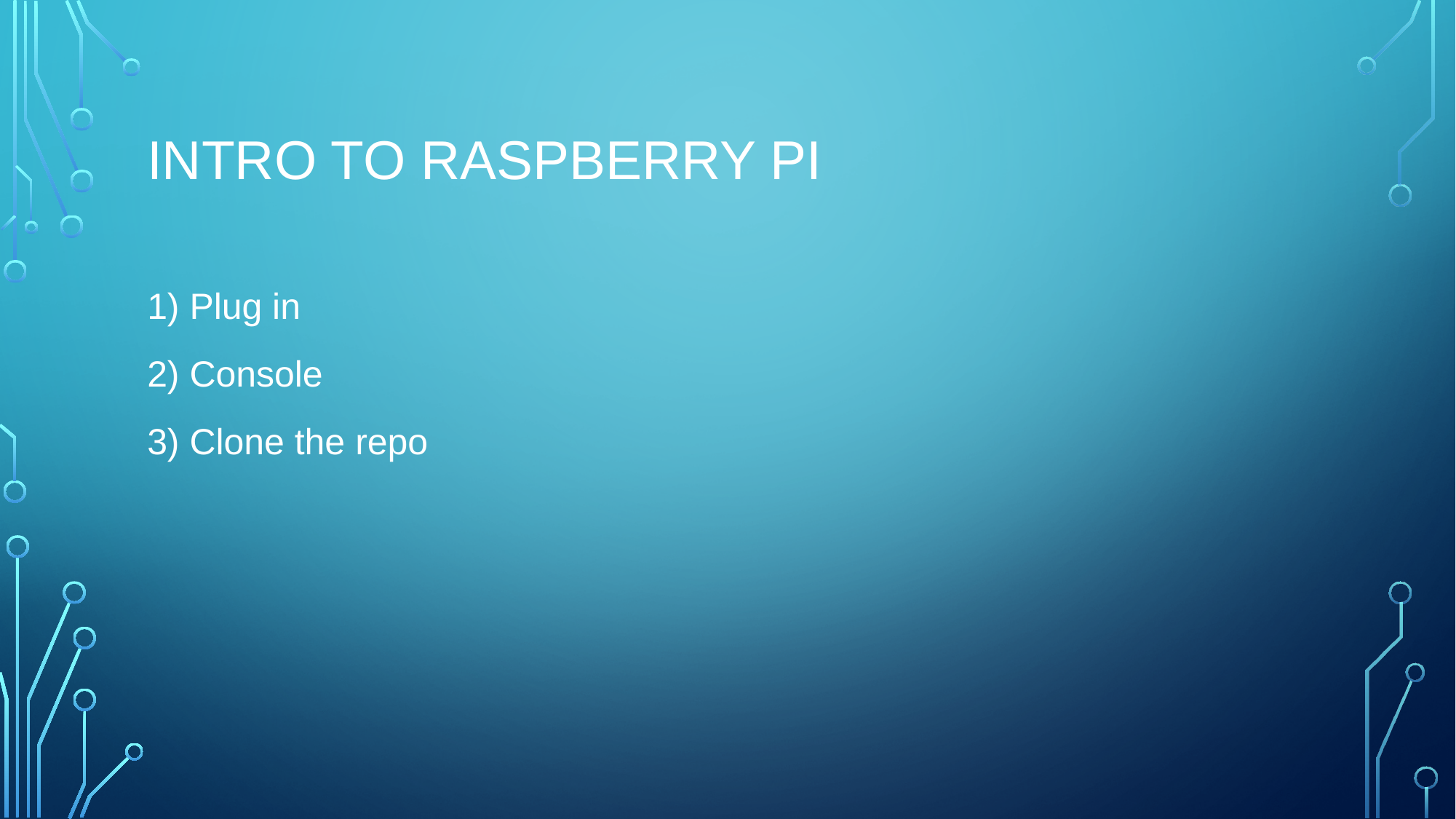

# INTRO TO RASPBERRY PI
1) Plug in
2) Console
3) Clone the repo